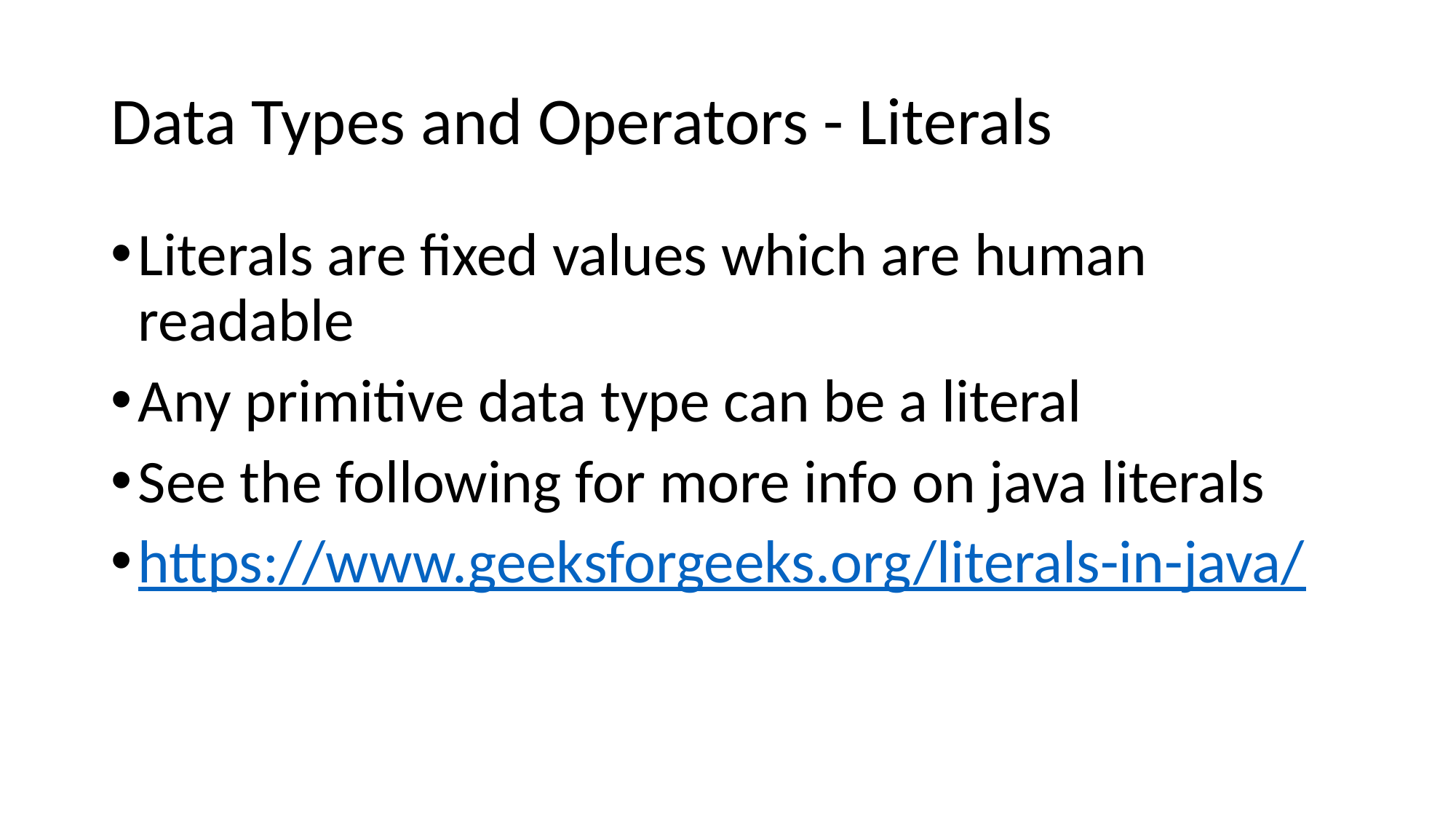

# Data Types and Operators - Literals
Literals are fixed values which are human readable
Any primitive data type can be a literal
See the following for more info on java literals
https://www.geeksforgeeks.org/literals-in-java/